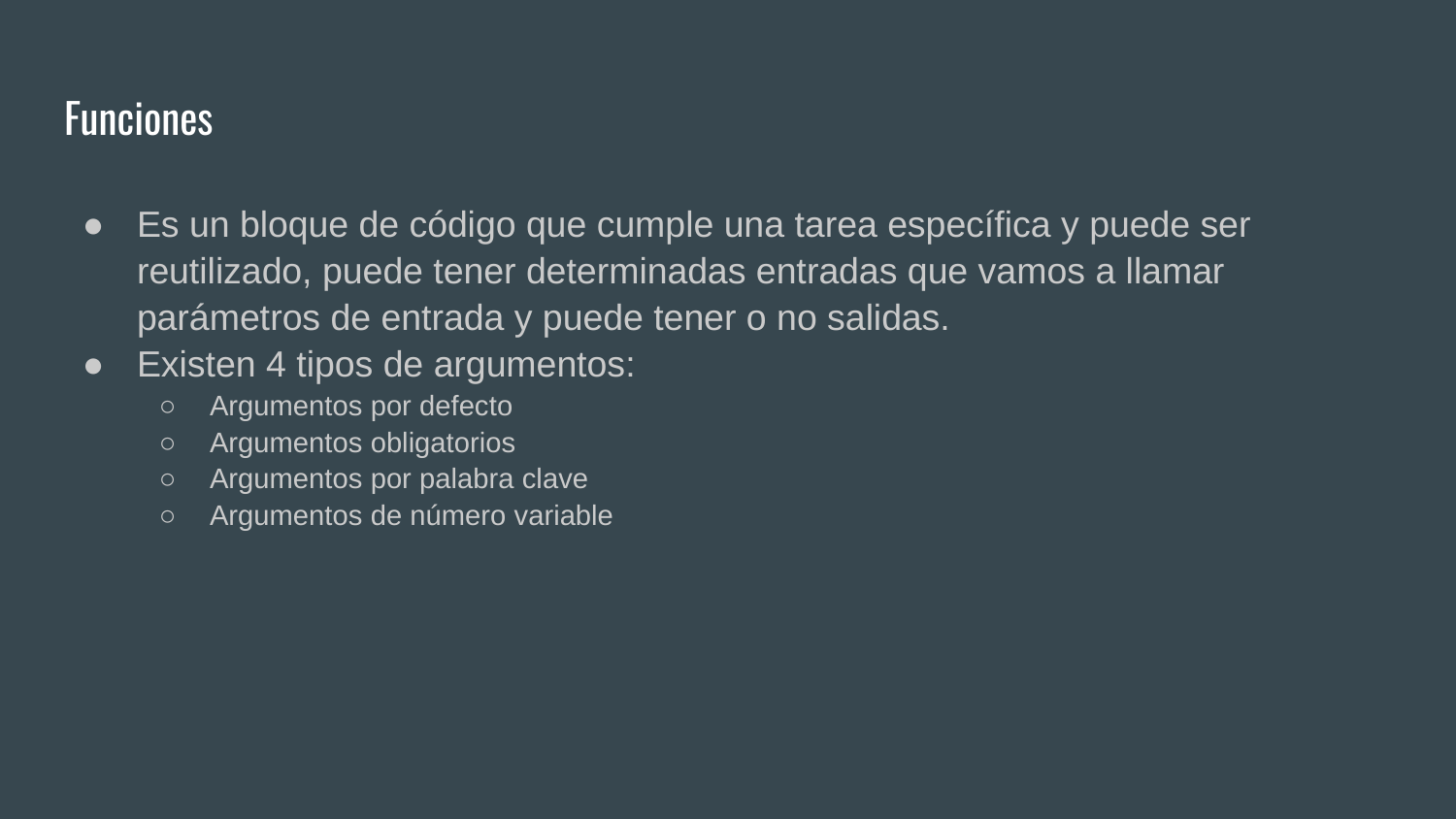

# Funciones
Es un bloque de código que cumple una tarea específica y puede ser reutilizado, puede tener determinadas entradas que vamos a llamar parámetros de entrada y puede tener o no salidas.
Existen 4 tipos de argumentos:
Argumentos por defecto
Argumentos obligatorios
Argumentos por palabra clave
Argumentos de número variable